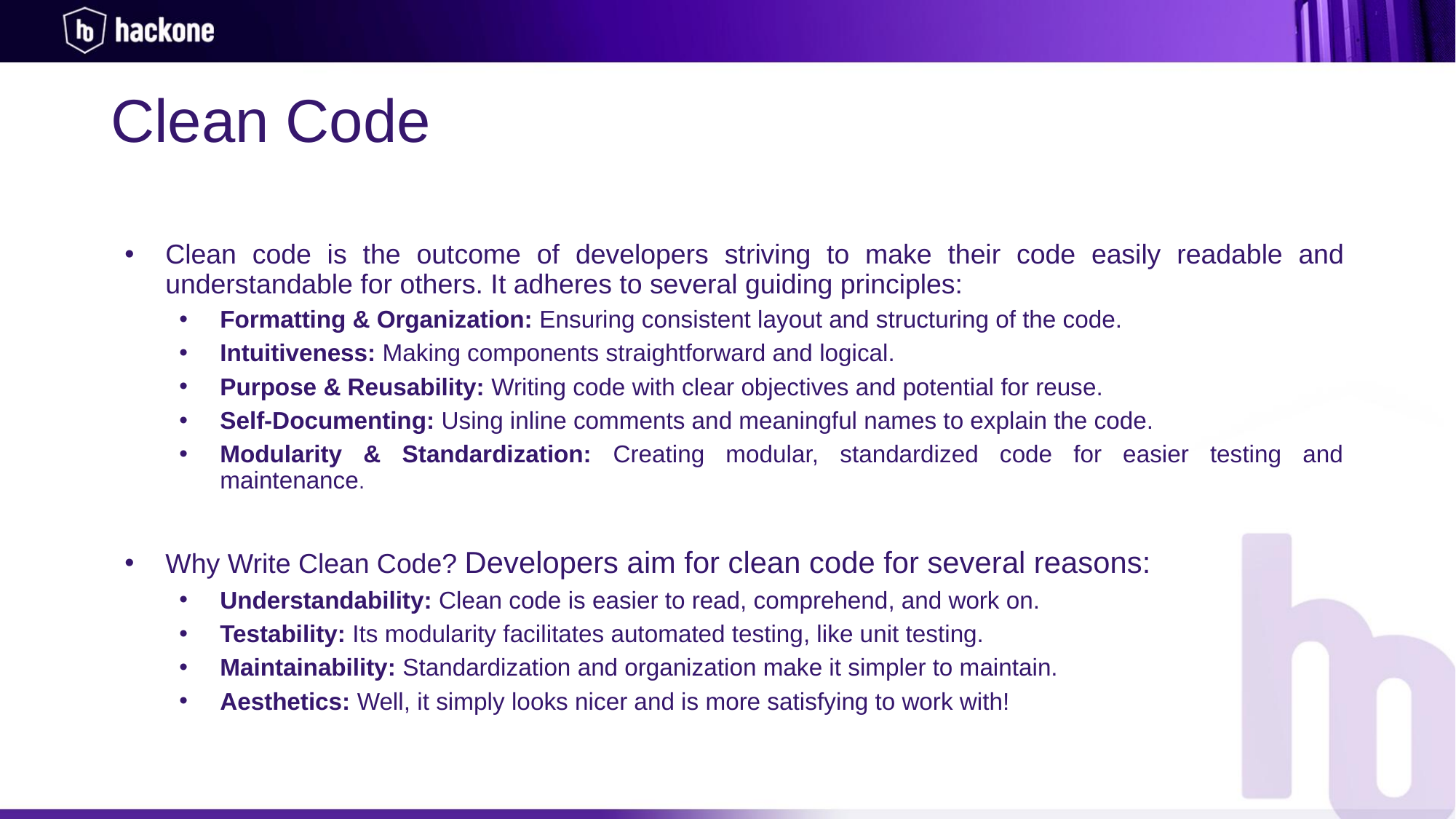

# Clean Code
Clean code is the outcome of developers striving to make their code easily readable and understandable for others. It adheres to several guiding principles:
Formatting & Organization: Ensuring consistent layout and structuring of the code.
Intuitiveness: Making components straightforward and logical.
Purpose & Reusability: Writing code with clear objectives and potential for reuse.
Self-Documenting: Using inline comments and meaningful names to explain the code.
Modularity & Standardization: Creating modular, standardized code for easier testing and maintenance.

Why Write Clean Code? Developers aim for clean code for several reasons:
Understandability: Clean code is easier to read, comprehend, and work on.
Testability: Its modularity facilitates automated testing, like unit testing.
Maintainability: Standardization and organization make it simpler to maintain.
Aesthetics: Well, it simply looks nicer and is more satisfying to work with!